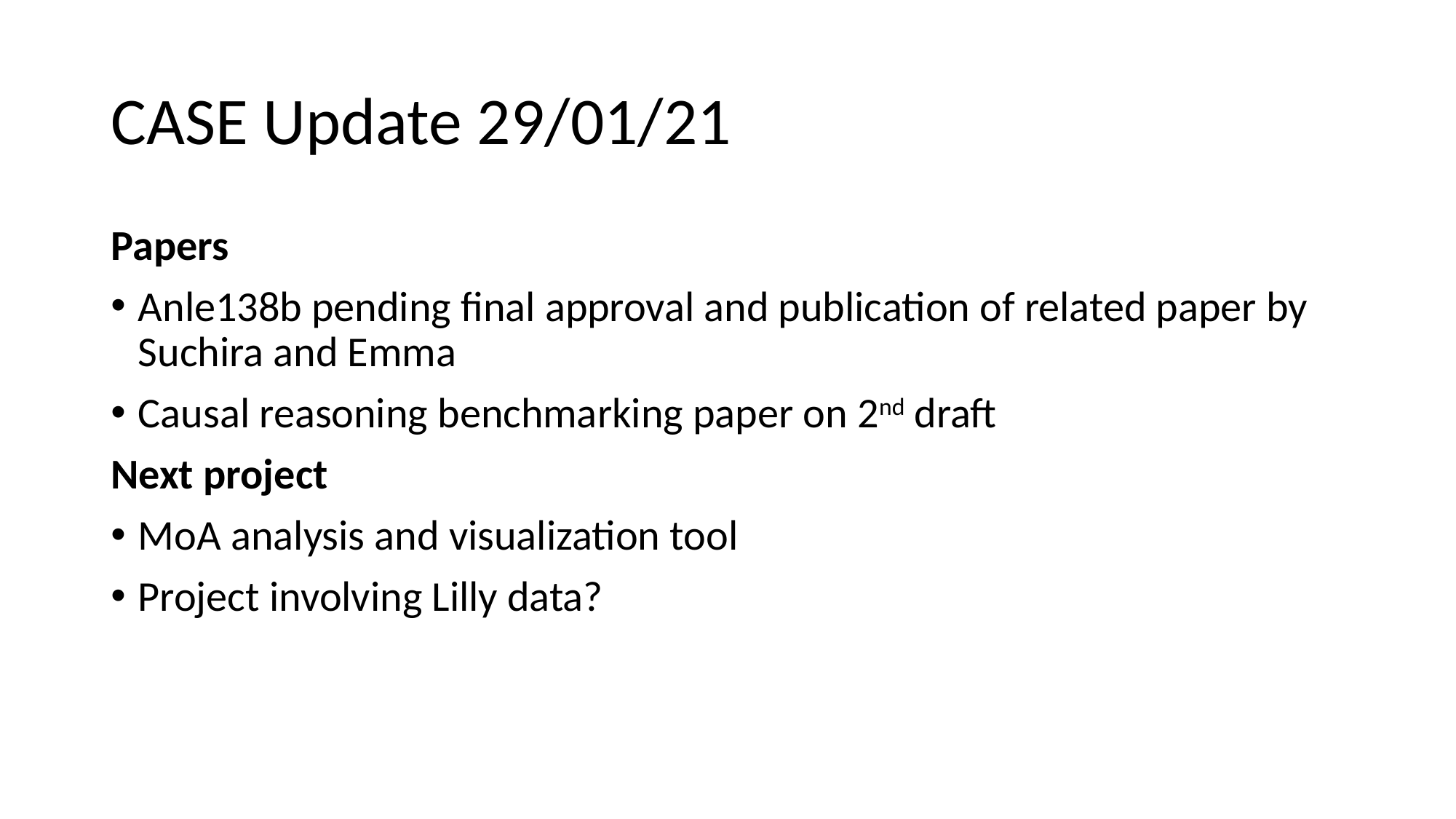

# CASE Update 29/01/21
Papers
Anle138b pending final approval and publication of related paper by Suchira and Emma
Causal reasoning benchmarking paper on 2nd draft
Next project
MoA analysis and visualization tool
Project involving Lilly data?